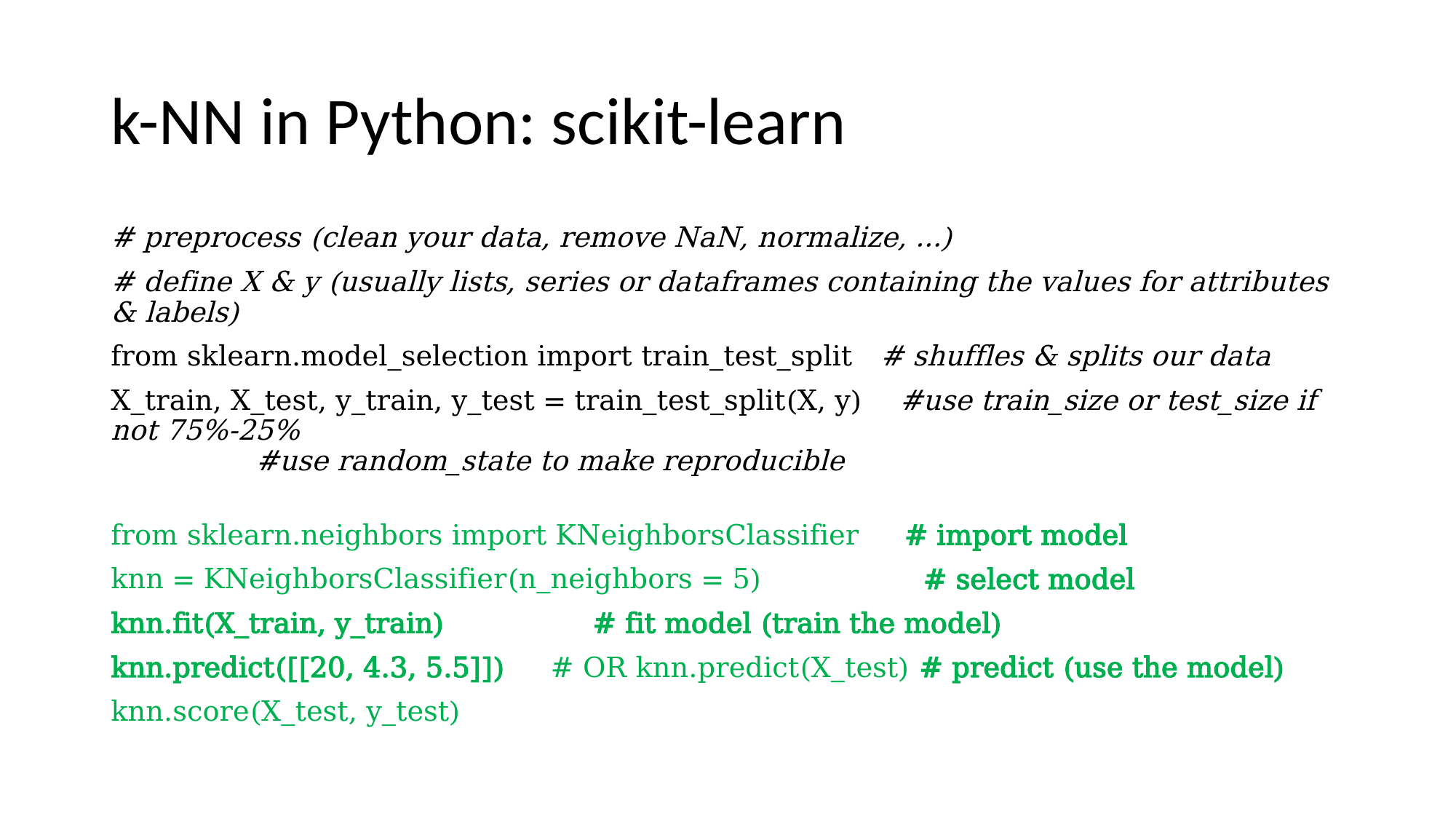

# k-NN in Python: scikit-learn
# preprocess (clean your data, remove NaN, normalize, …)
# define X & y (usually lists, series or dataframes containing the values for attributes & labels)
from sklearn.model_selection import train_test_split   # shuffles & splits our data
X_train, X_test, y_train, y_test = train_test_split(X, y)    #use train_size or test_size if not 75%-25%
						     #use random_state to make reproducible

from sklearn.neighbors import KNeighborsClassifier     # import model
knn = KNeighborsClassifier(n_neighbors = 5)                  # select model
knn.fit(X_train, y_train)				         # fit model (train the model)
knn.predict([[20, 4.3, 5.5]])     # OR knn.predict(X_test) # predict (use the model)
knn.score(X_test, y_test)